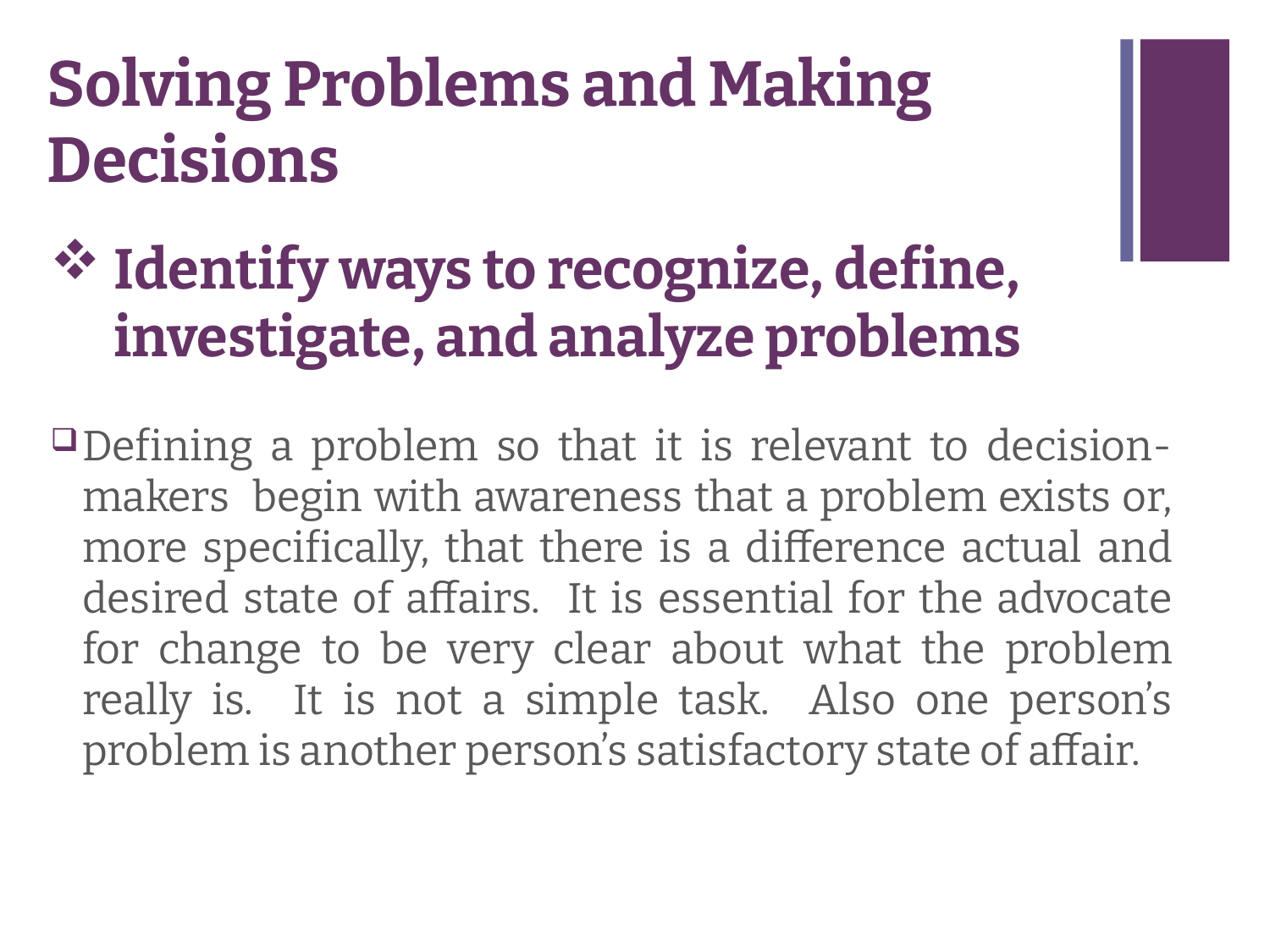

Solving Problems and Making Decisions
Identify ways to recognize, define, investigate, and analyze problems
Defining a problem so that it is relevant to decision-makers  begin with awareness that a problem exists or, more specifically, that there is a difference actual and desired state of affairs.  It is essential for the advocate for change to be very clear about what the problem really is.  It is not a simple task.  Also one person’s problem is another person’s satisfactory state of affair.